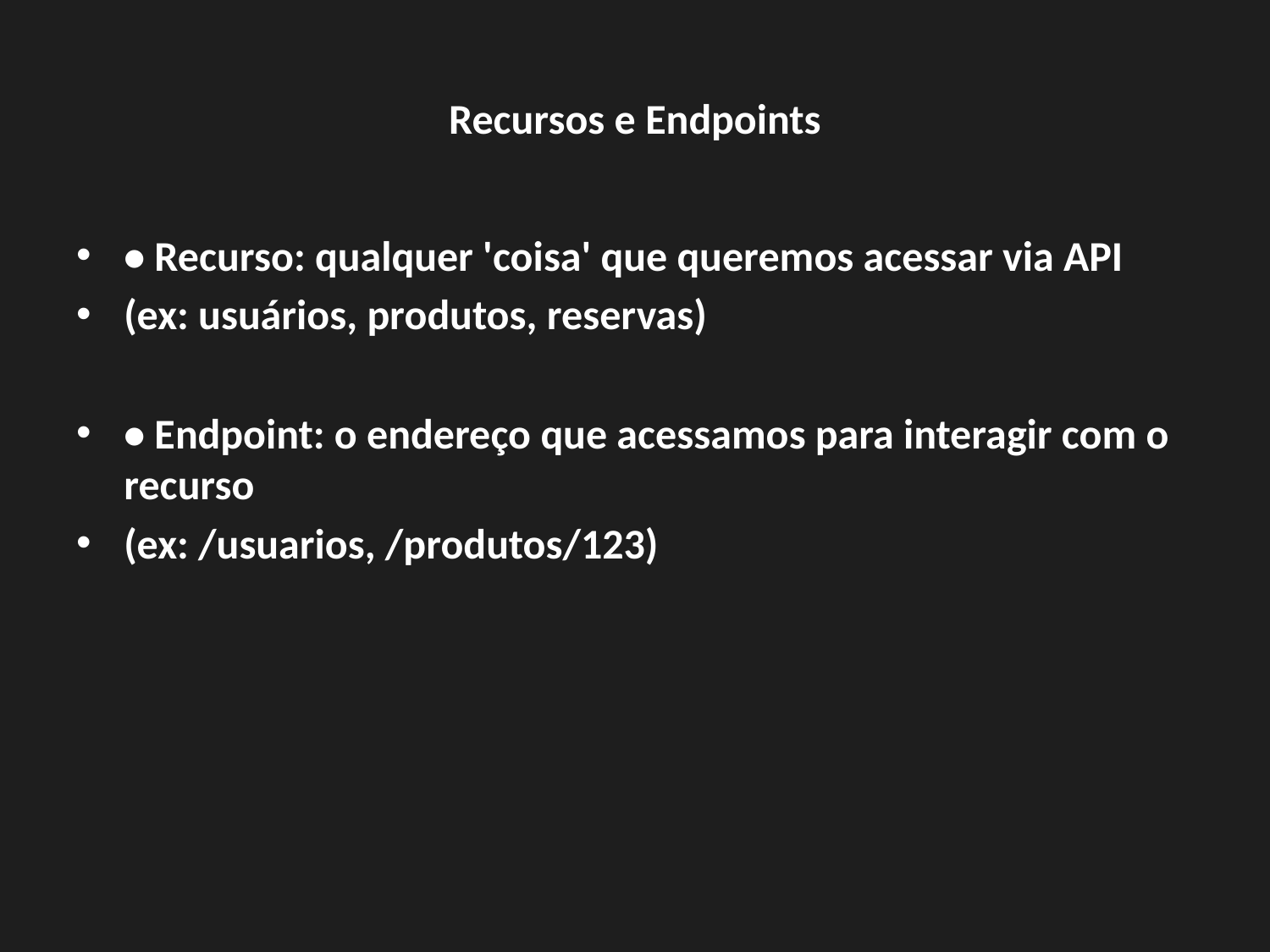

# Recursos e Endpoints
• Recurso: qualquer 'coisa' que queremos acessar via API
(ex: usuários, produtos, reservas)

• Endpoint: o endereço que acessamos para interagir com o recurso
(ex: /usuarios, /produtos/123)